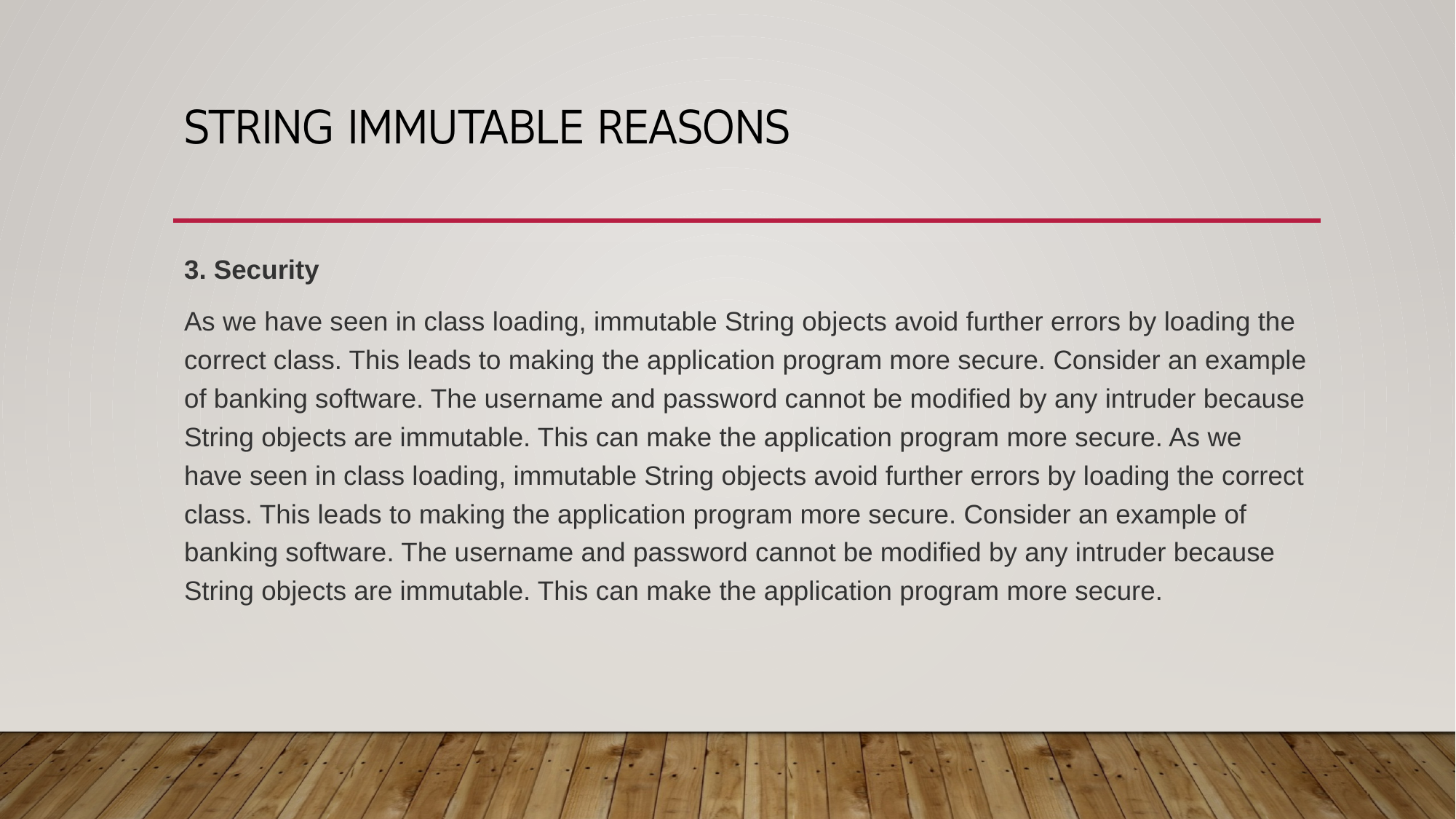

# String immutable reasons
3. Security
As we have seen in class loading, immutable String objects avoid further errors by loading the correct class. This leads to making the application program more secure. Consider an example of banking software. The username and password cannot be modified by any intruder because String objects are immutable. This can make the application program more secure. As we have seen in class loading, immutable String objects avoid further errors by loading the correct class. This leads to making the application program more secure. Consider an example of banking software. The username and password cannot be modified by any intruder because String objects are immutable. This can make the application program more secure.